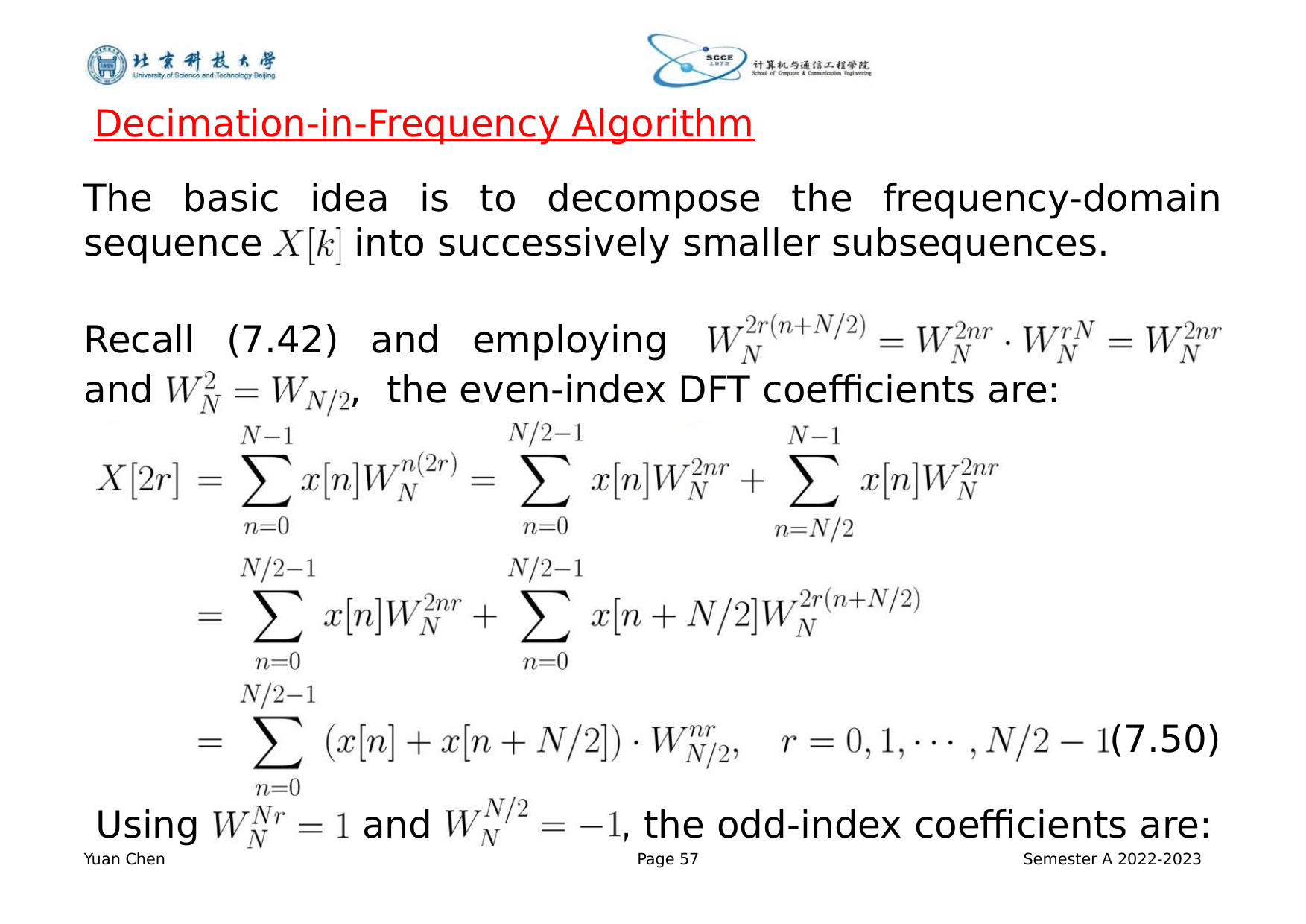

Decimation-in-Frequency Algorithm
The basic idea is to decompose the frequency-domain
sequence
into successively smaller subsequences.

Recall (7.42) and employing
and
, the even-index DFT coefficients are:

(7.50)

Using
and
, the odd-index coefficients are:

Yuan Chen
Page 57
Semester A 2022-2023